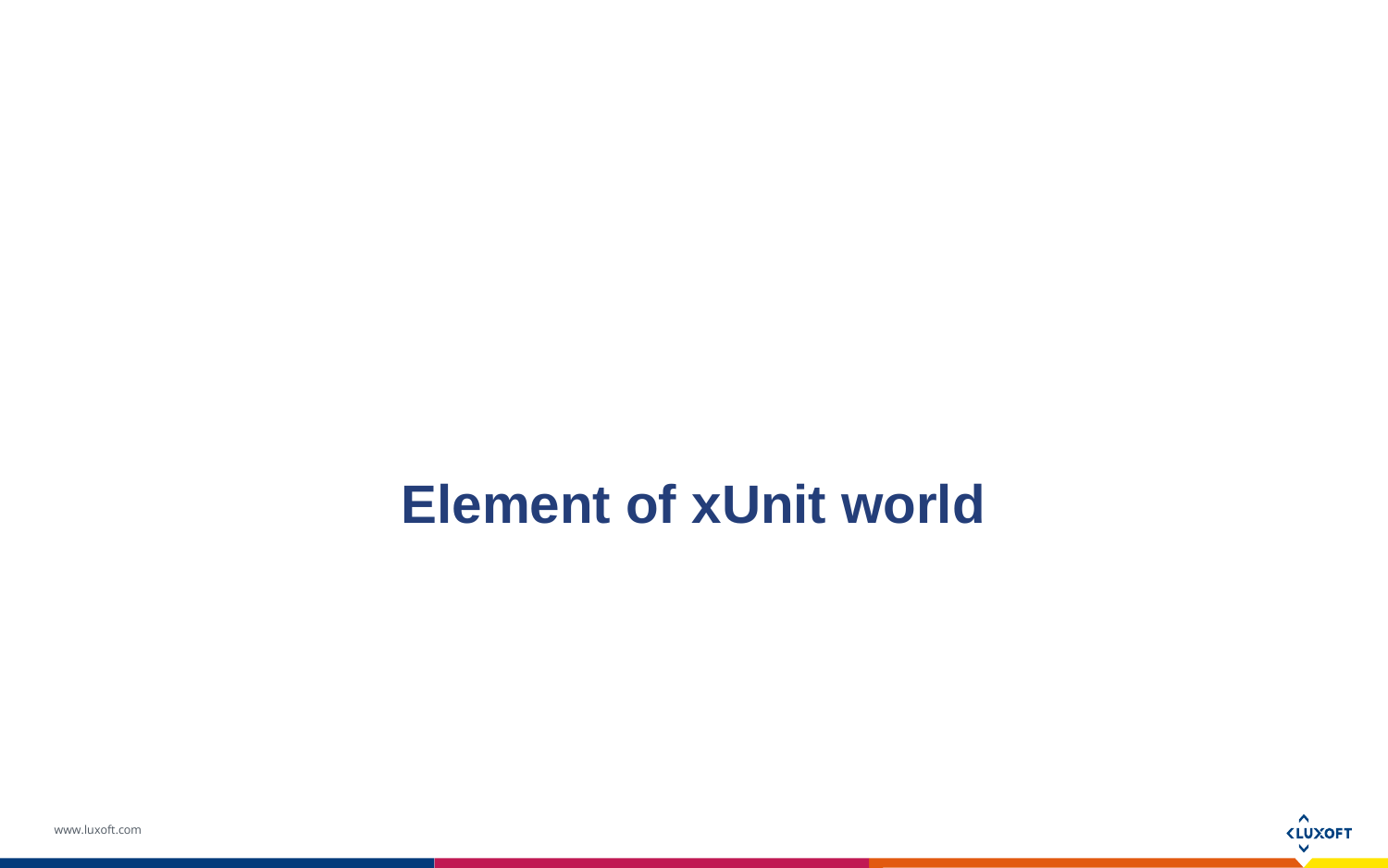

1
2
# Element of xUnit world
3